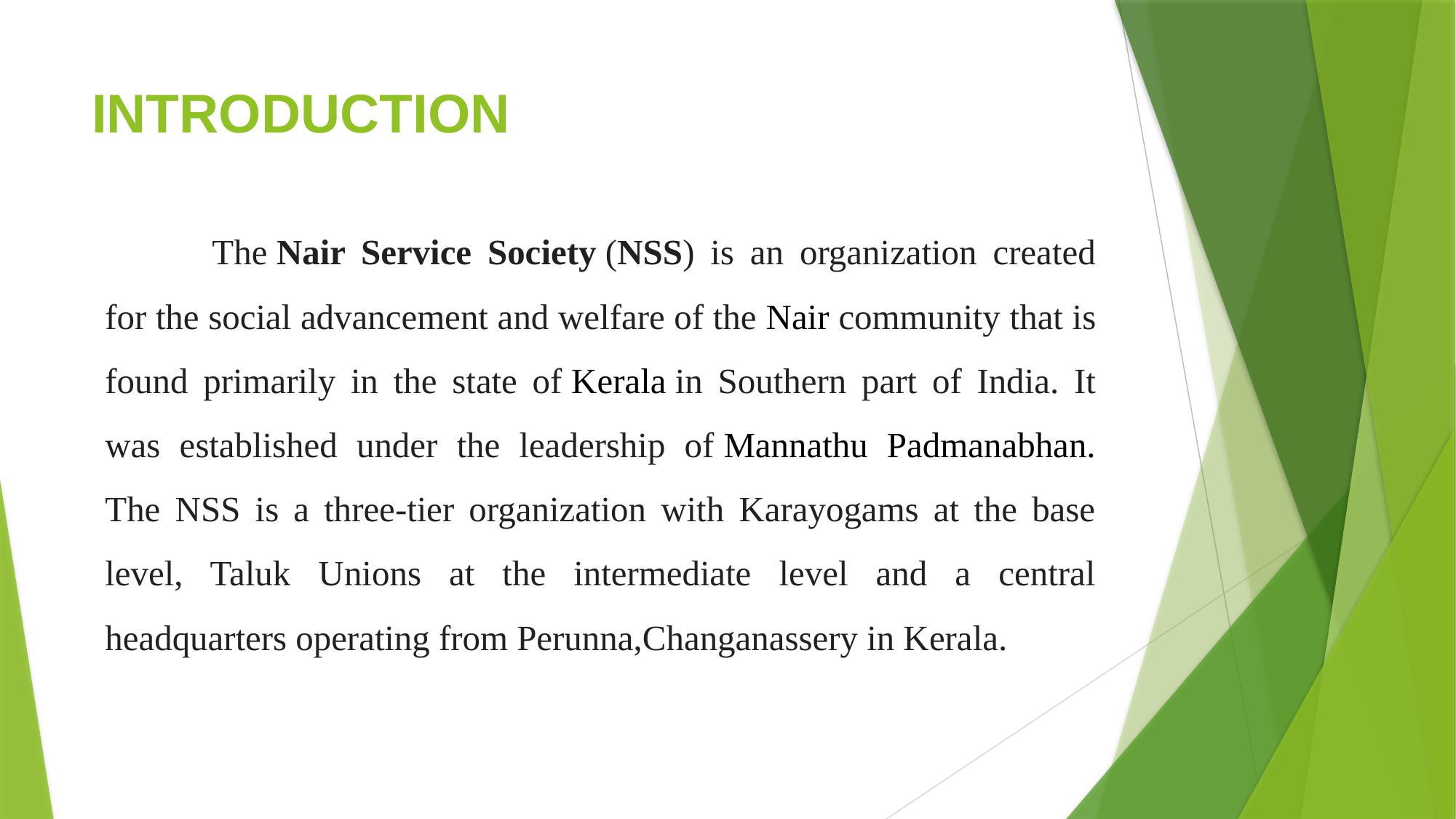

# INTRODUCTION
		The Nair Service Society (NSS) is an organization created for the social advancement and welfare of the Nair community that is found primarily in the state of Kerala in Southern part of India. It was established under the leadership of Mannathu Padmanabhan. The NSS is a three-tier organization with Karayogams at the base level, Taluk Unions at the intermediate level and a central headquarters operating from Perunna,Changanassery in Kerala.